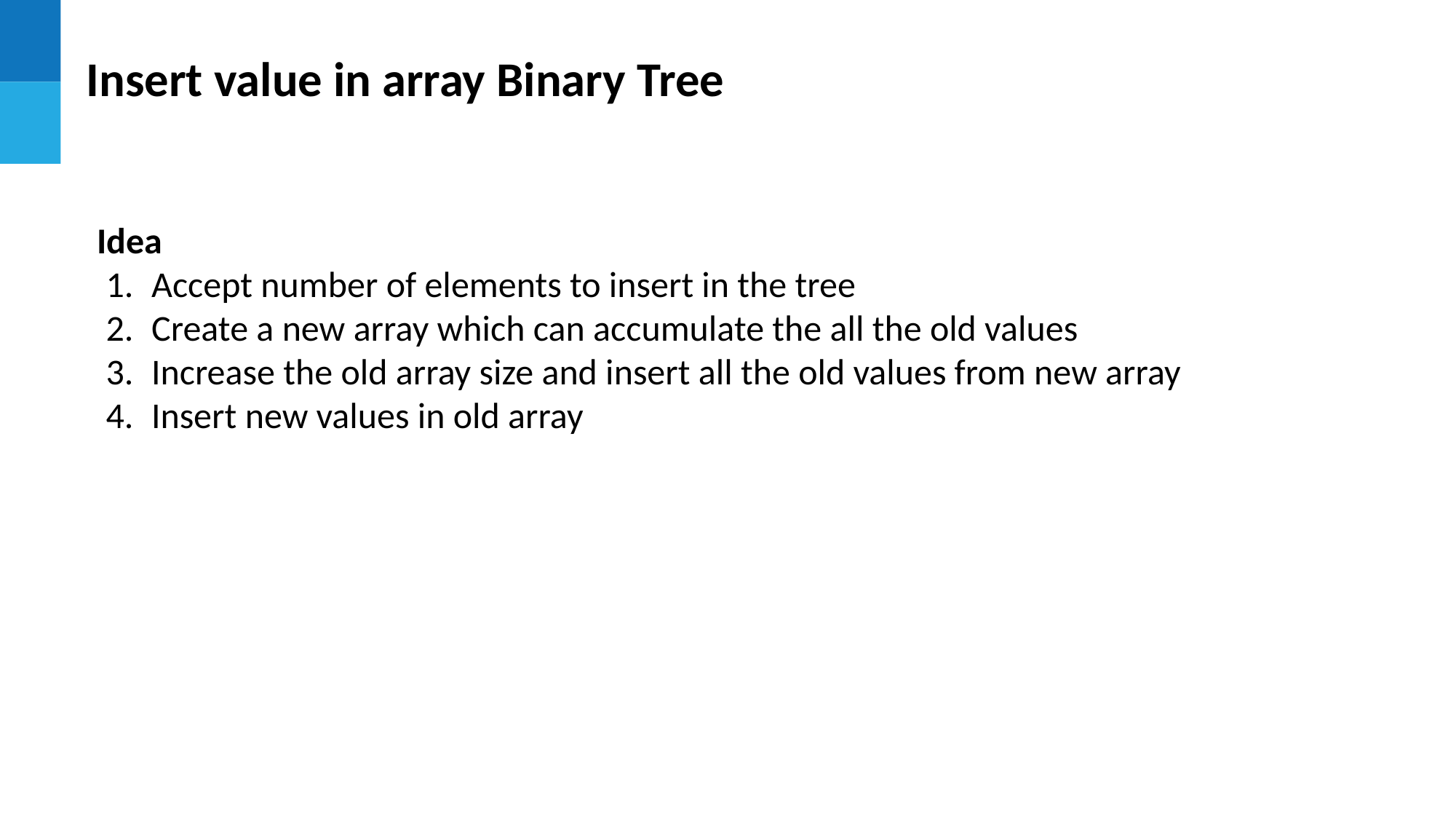

Insert value in array Binary Tree
Idea
Accept number of elements to insert in the tree
Create a new array which can accumulate the all the old values
Increase the old array size and insert all the old values from new array
Insert new values in old array